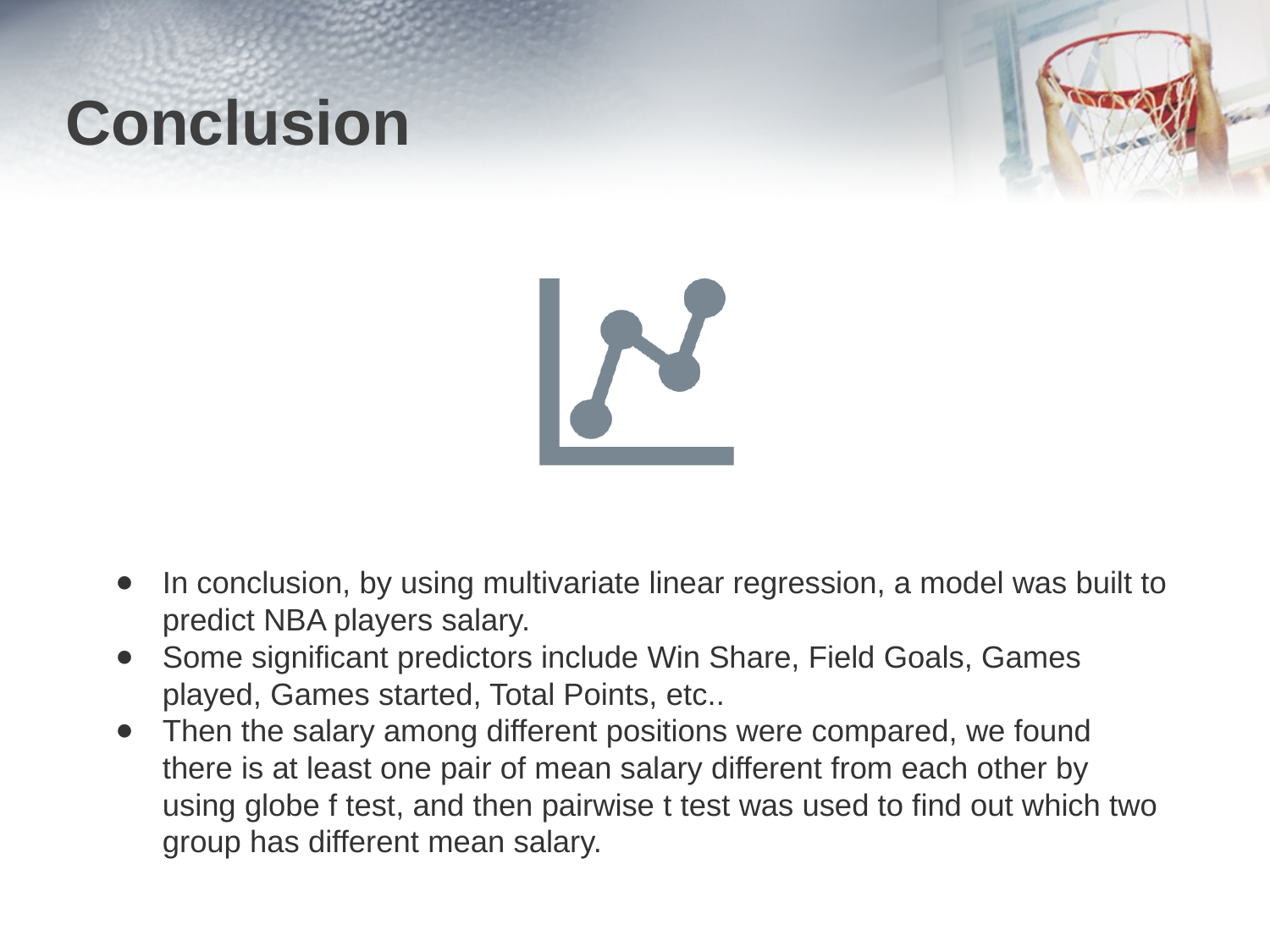

# Conclusion

In conclusion, by using multivariate linear regression, a model was built to predict NBA players salary.
Some significant predictors include Win Share, Field Goals, Games played, Games started, Total Points, etc..
Then the salary among different positions were compared, we found there is at least one pair of mean salary different from each other by using globe f test, and then pairwise t test was used to find out which two group has different mean salary.